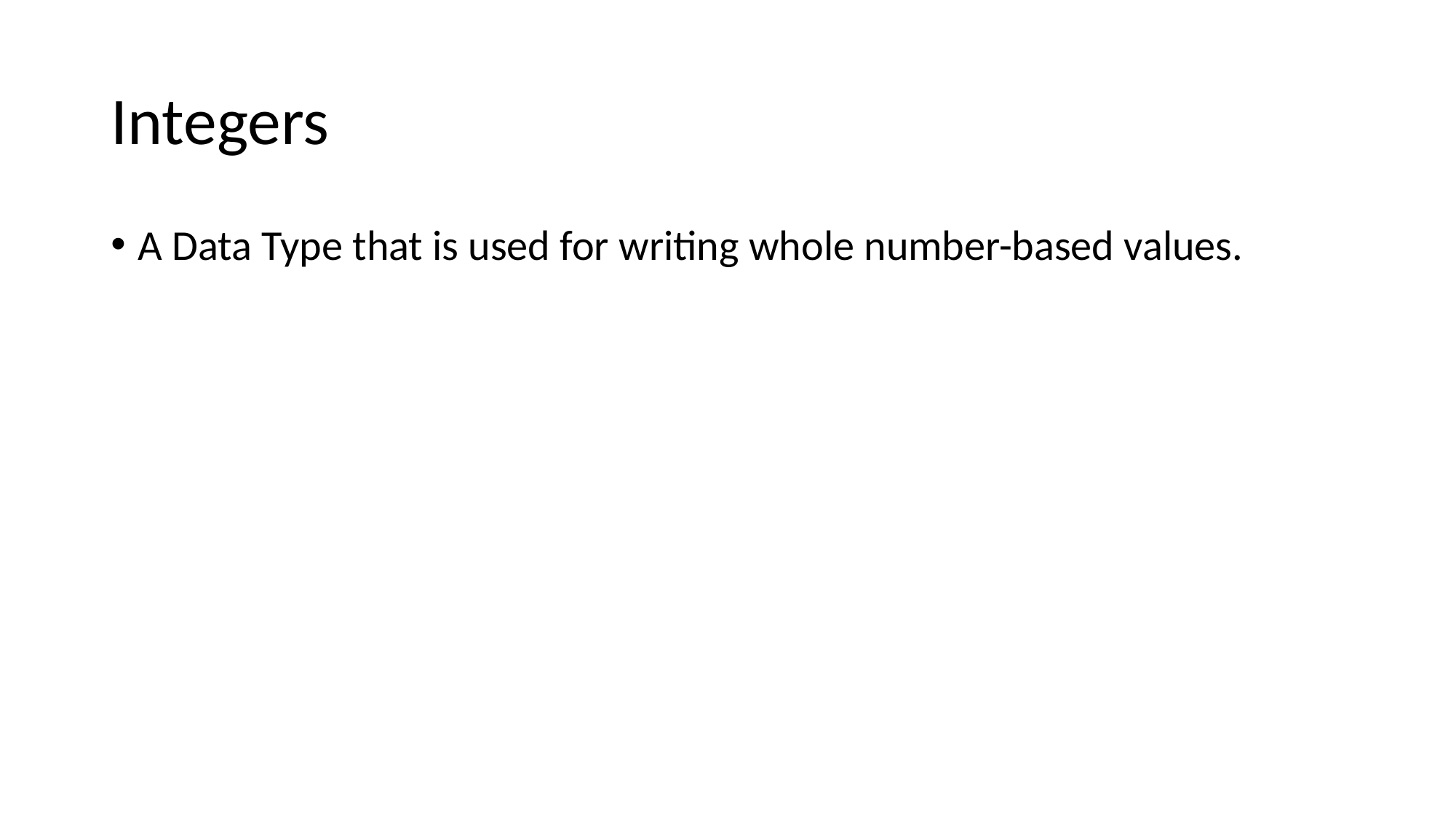

# Integers
A Data Type that is used for writing whole number-based values.